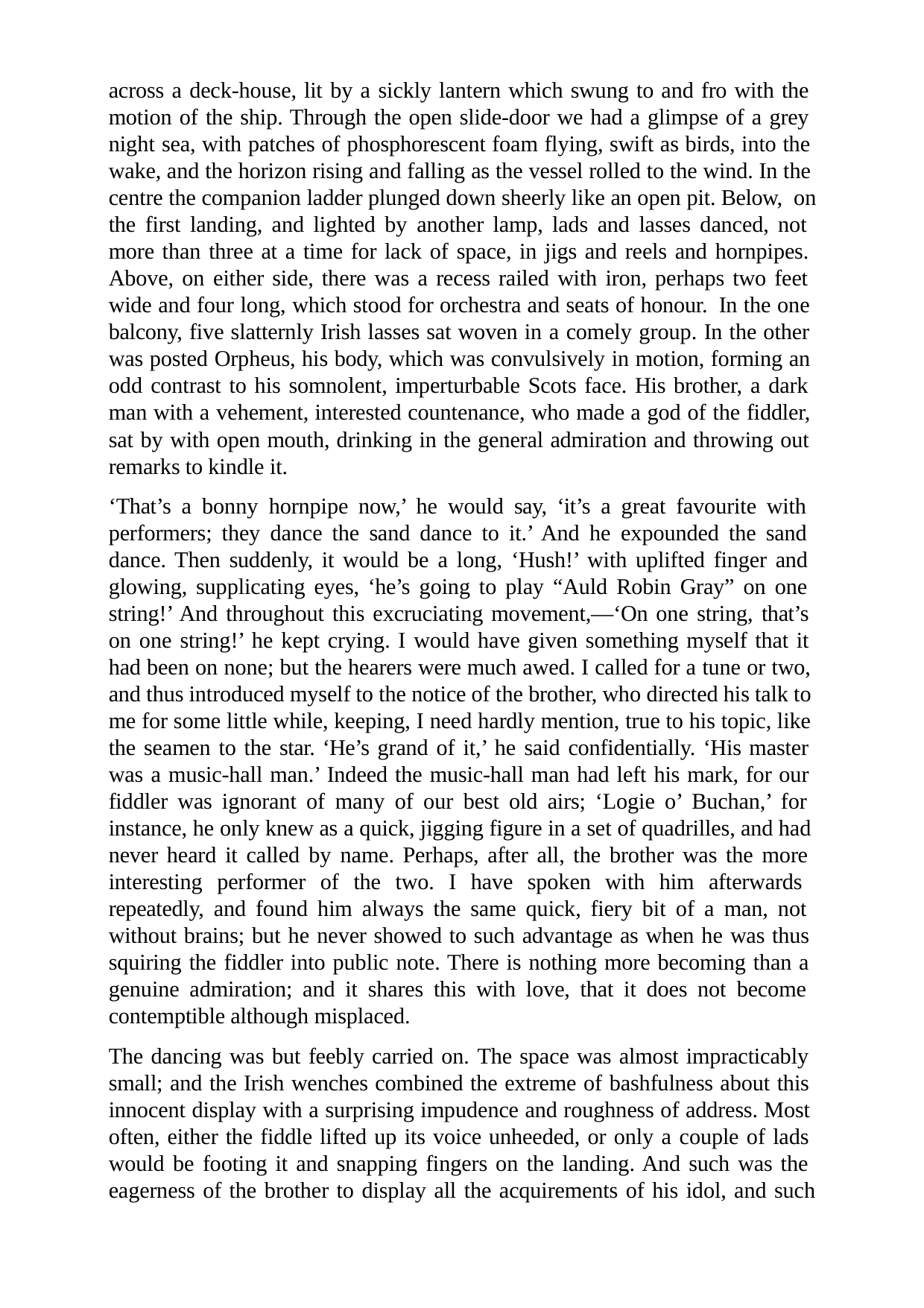

across a deck-house, lit by a sickly lantern which swung to and fro with the  motion of the ship. Through the open slide-door we had a glimpse of a grey  night sea, with patches of phosphorescent foam flying, swift as birds, into the  wake, and the horizon rising and falling as the vessel rolled to the wind. In the  centre the companion ladder plunged down sheerly like an open pit. Below,  on the first landing, and lighted by another lamp, lads and lasses danced, not  more than three at a time for lack of space, in jigs and reels and hornpipes.  Above, on either side, there was a recess railed with iron, perhaps two feet  wide and four long, which stood for orchestra and seats of honour. In the one  balcony, five slatternly Irish lasses sat woven in a comely group. In the other  was posted Orpheus, his body, which was convulsively in motion, forming an  odd contrast to his somnolent, imperturbable Scots face. His brother, a dark  man with a vehement, interested countenance, who made a god of the fiddler,  sat by with open mouth, drinking in the general admiration and throwing out  remarks to kindle it.
‘That’s a bonny hornpipe now,’ he would say, ‘it’s a great favourite with  performers; they dance the sand dance to it.’ And he expounded the sand  dance. Then suddenly, it would be a long, ‘Hush!’ with uplifted finger and  glowing, supplicating eyes, ‘he’s going to play “Auld Robin Gray” on one  string!’ And throughout this excruciating movement,—‘On one string, that’s  on one string!’ he kept crying. I would have given something myself that it  had been on none; but the hearers were much awed. I called for a tune or two,  and thus introduced myself to the notice of the brother, who directed his talk to  me for some little while, keeping, I need hardly mention, true to his topic, like  the seamen to the star. ‘He’s grand of it,’ he said confidentially. ‘His master  was a music-hall man.’ Indeed the music-hall man had left his mark, for our  fiddler was ignorant of many of our best old airs; ‘Logie o’ Buchan,’ for  instance, he only knew as a quick, jigging figure in a set of quadrilles, and had  never heard it called by name. Perhaps, after all, the brother was the more  interesting performer of the two. I have spoken with him afterwards  repeatedly, and found him always the same quick, fiery bit of a man, not  without brains; but he never showed to such advantage as when he was thus  squiring the fiddler into public note. There is nothing more becoming than a  genuine admiration; and it shares this with love, that it does not become  contemptible although misplaced.
The dancing was but feebly carried on. The space was almost impracticably  small; and the Irish wenches combined the extreme of bashfulness about this  innocent display with a surprising impudence and roughness of address. Most  often, either the fiddle lifted up its voice unheeded, or only a couple of lads  would be footing it and snapping fingers on the landing. And such was the  eagerness of the brother to display all the acquirements of his idol, and such